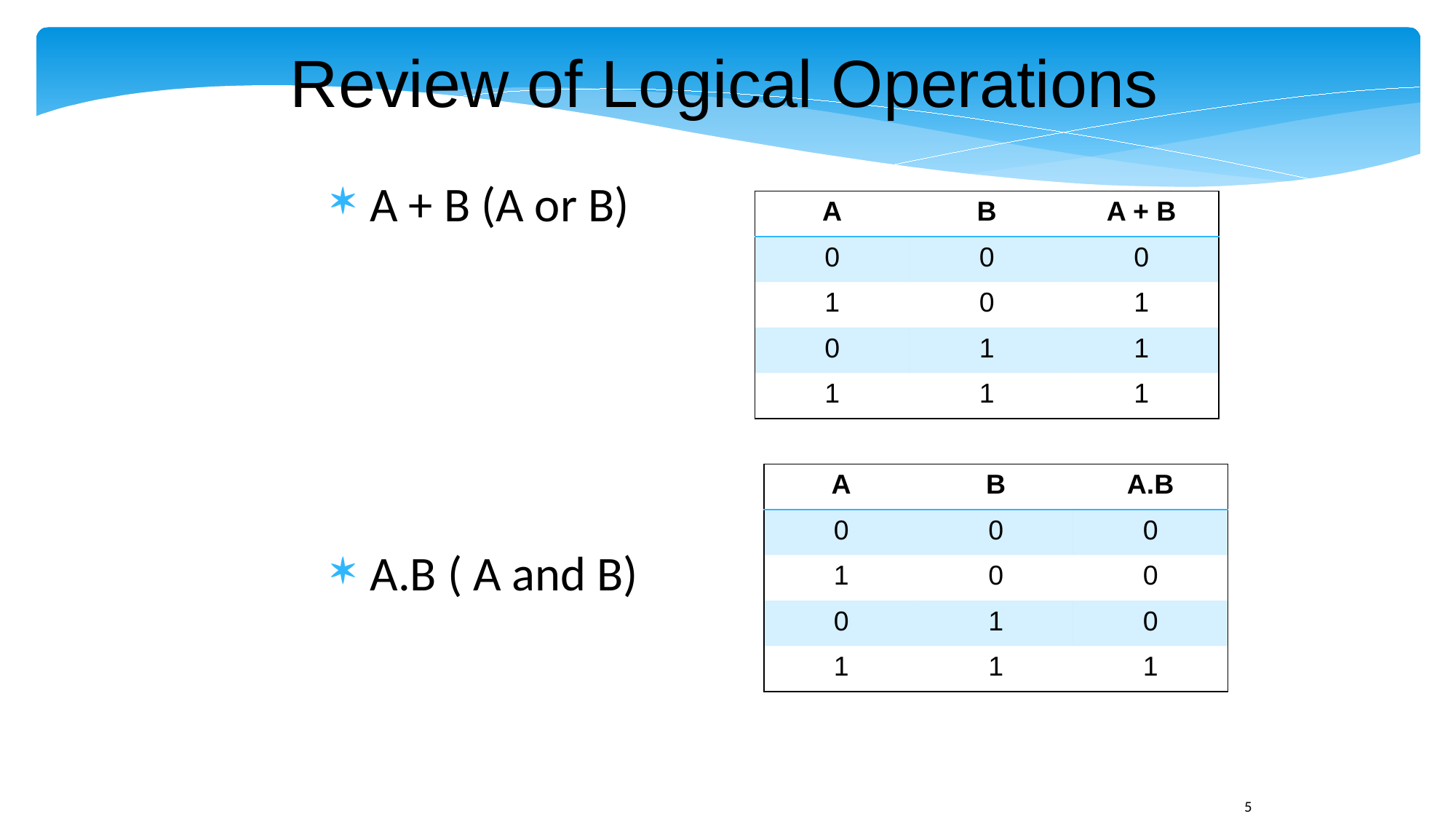

Review of Logical Operations
A + B (A or B)

A.B ( A and B)
| A | B | A + B |
| --- | --- | --- |
| 0 | 0 | 0 |
| 1 | 0 | 1 |
| 0 | 1 | 1 |
| 1 | 1 | 1 |
| A | B | A.B |
| --- | --- | --- |
| 0 | 0 | 0 |
| 1 | 0 | 0 |
| 0 | 1 | 0 |
| 1 | 1 | 1 |
5